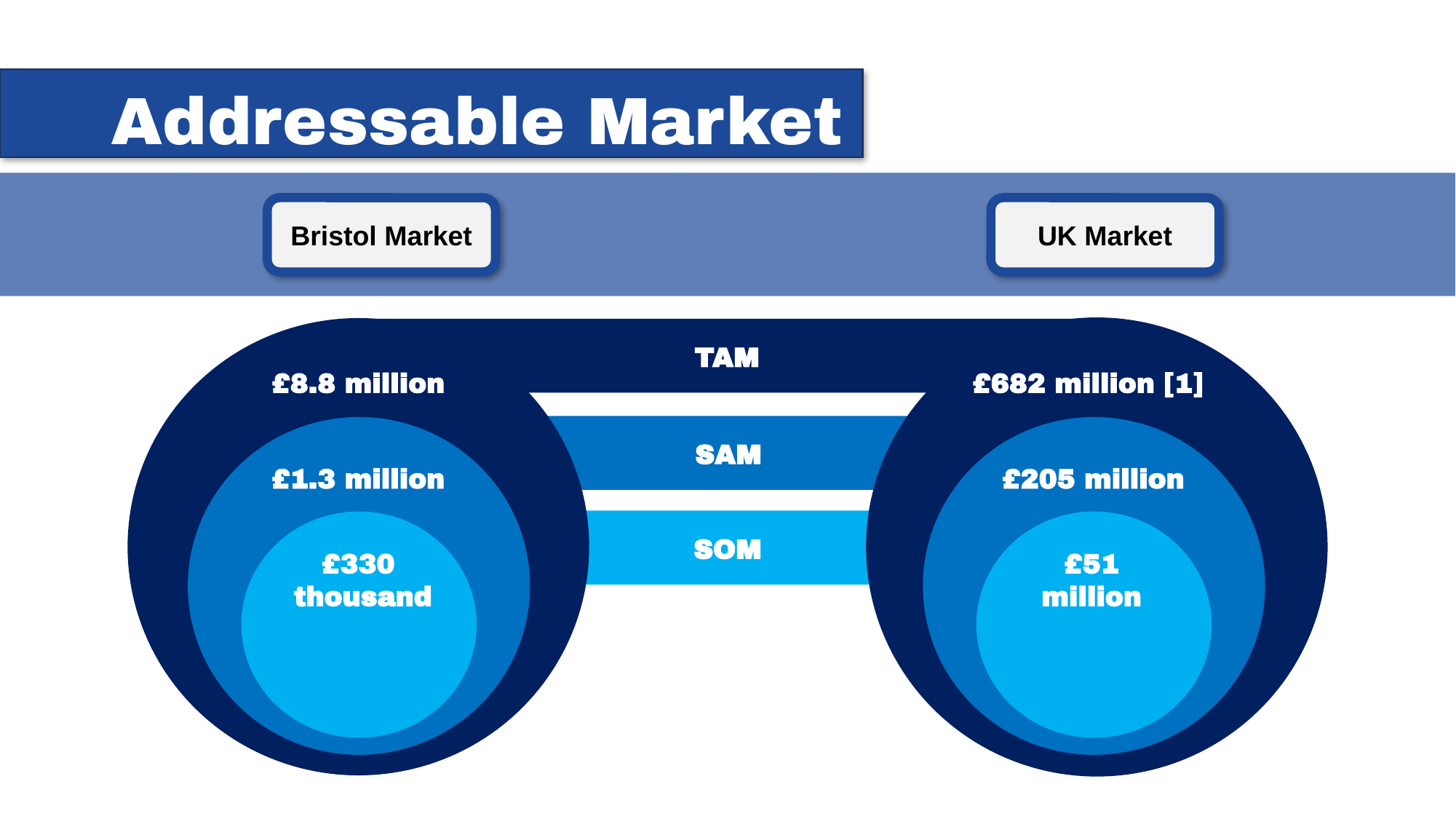

# Addressable Market

Bristol Market
UK Market

TAM
£8.8 million
£682 million [1]
SAM

£1.3 million
£205 million
SOM

£51 million
£330
 thousand